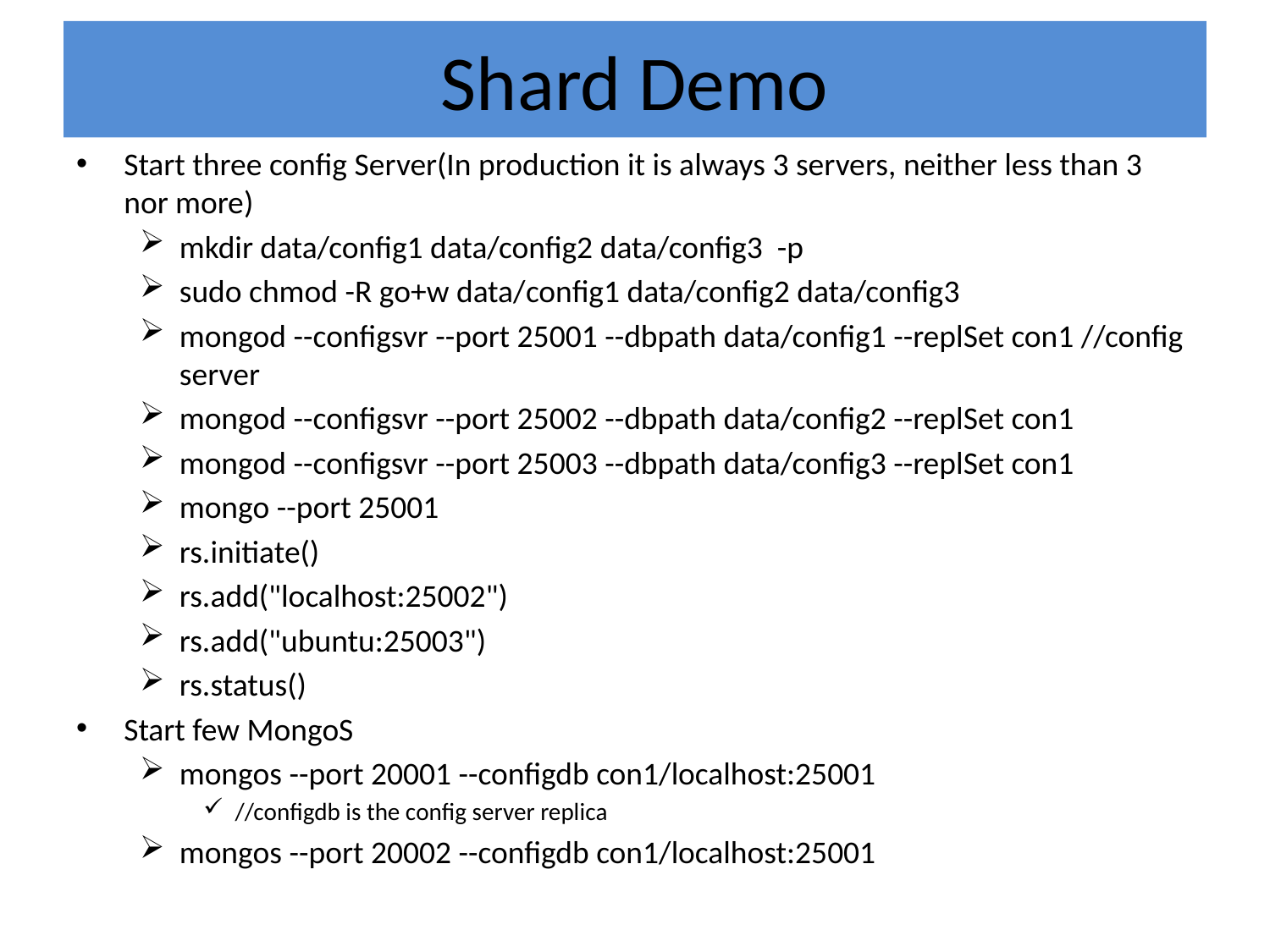

# Shard Demo
Start three config Server(In production it is always 3 servers, neither less than 3 nor more)
mkdir data/config1 data/config2 data/config3  -p
sudo chmod -R go+w data/config1 data/config2 data/config3
mongod --configsvr --port 25001 --dbpath data/config1 --replSet con1 //config server
mongod --configsvr --port 25002 --dbpath data/config2 --replSet con1
mongod --configsvr --port 25003 --dbpath data/config3 --replSet con1
mongo --port 25001
rs.initiate()
rs.add("localhost:25002")
rs.add("ubuntu:25003")
rs.status()
Start few MongoS
mongos --port 20001 --configdb con1/localhost:25001
//configdb is the config server replica
mongos --port 20002 --configdb con1/localhost:25001